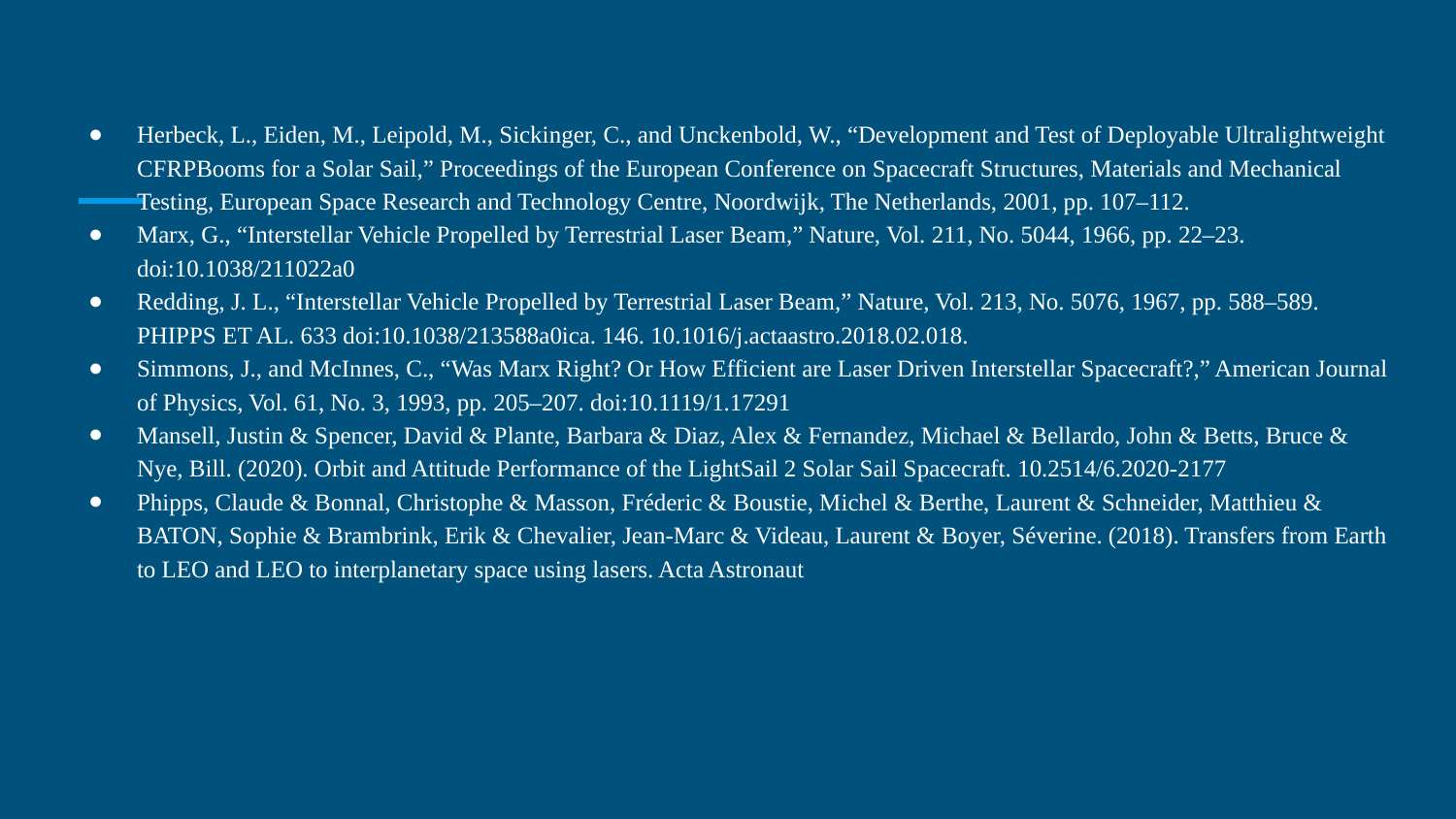

Herbeck, L., Eiden, M., Leipold, M., Sickinger, C., and Unckenbold, W., “Development and Test of Deployable Ultralightweight CFRPBooms for a Solar Sail,” Proceedings of the European Conference on Spacecraft Structures, Materials and Mechanical Testing, European Space Research and Technology Centre, Noordwijk, The Netherlands, 2001, pp. 107–112.
Marx, G., “Interstellar Vehicle Propelled by Terrestrial Laser Beam,” Nature, Vol. 211, No. 5044, 1966, pp. 22–23. doi:10.1038/211022a0
Redding, J. L., “Interstellar Vehicle Propelled by Terrestrial Laser Beam,” Nature, Vol. 213, No. 5076, 1967, pp. 588–589. PHIPPS ET AL. 633 doi:10.1038/213588a0ica. 146. 10.1016/j.actaastro.2018.02.018.
Simmons, J., and McInnes, C., “Was Marx Right? Or How Efficient are Laser Driven Interstellar Spacecraft?,” American Journal of Physics, Vol. 61, No. 3, 1993, pp. 205–207. doi:10.1119/1.17291
Mansell, Justin & Spencer, David & Plante, Barbara & Diaz, Alex & Fernandez, Michael & Bellardo, John & Betts, Bruce & Nye, Bill. (2020). Orbit and Attitude Performance of the LightSail 2 Solar Sail Spacecraft. 10.2514/6.2020-2177
Phipps, Claude & Bonnal, Christophe & Masson, Fréderic & Boustie, Michel & Berthe, Laurent & Schneider, Matthieu & BATON, Sophie & Brambrink, Erik & Chevalier, Jean-Marc & Videau, Laurent & Boyer, Séverine. (2018). Transfers from Earth to LEO and LEO to interplanetary space using lasers. Acta Astronaut